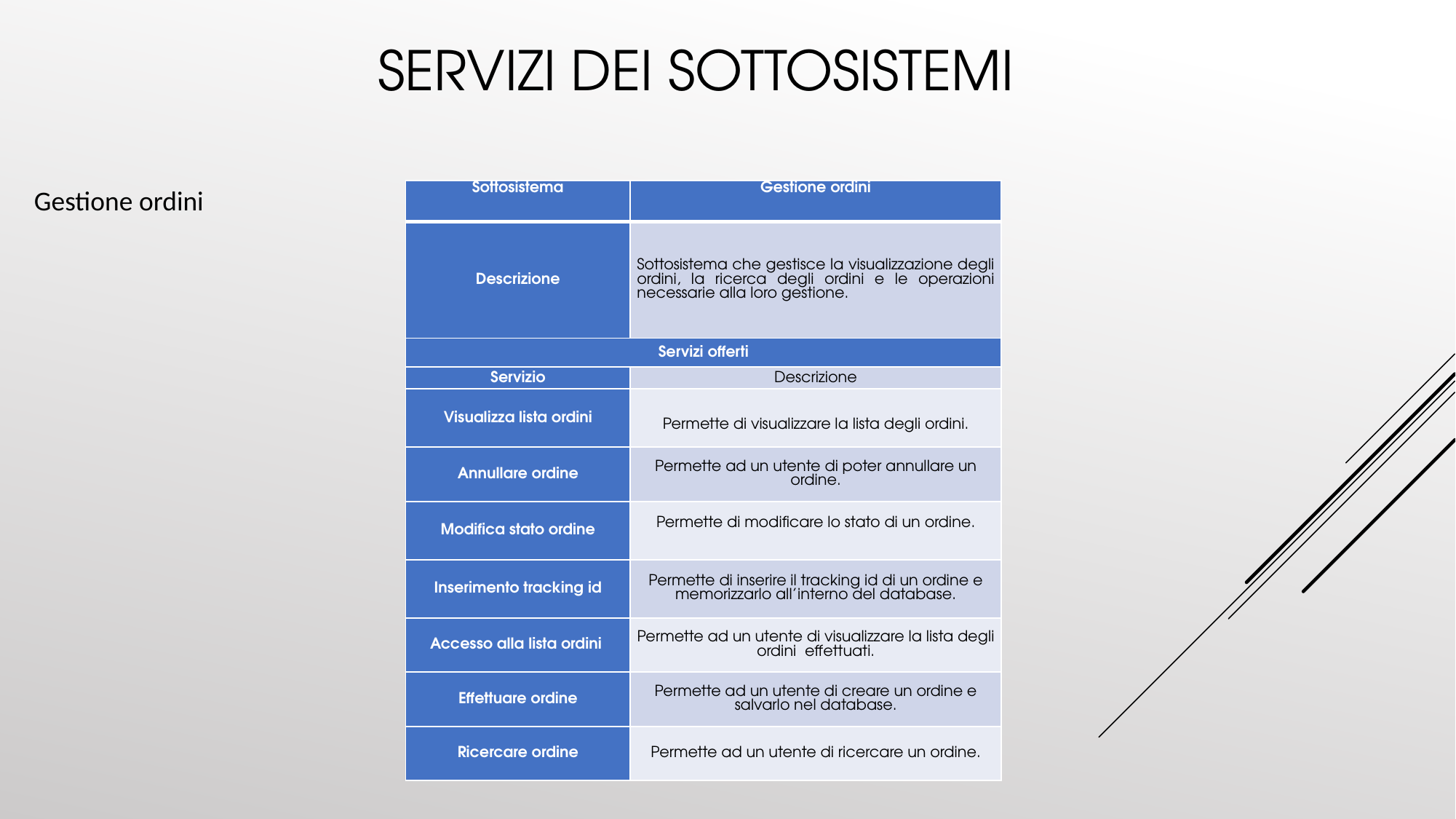

# Servizi dei sottosistemi
Gestione ordini
| Sottosistema | Gestione ordini |
| --- | --- |
| Descrizione | Sottosistema che gestisce la visualizzazione degli ordini, la ricerca degli ordini e le operazioni necessarie alla loro gestione. |
| Servizi offerti |  |
| Servizio | Descrizione |
| Visualizza lista ordini | Permette di visualizzare la lista degli ordini. |
| Annullare ordine | Permette ad un utente di poter annullare un ordine. |
| Modifica stato ordine | Permette di modificare lo stato di un ordine. |
| Inserimento tracking id | Permette di inserire il tracking id di un ordine e memorizzarlo all’interno del database. |
| Accesso alla lista ordini | Permette ad un utente di visualizzare la lista degli ordini effettuati. |
| Effettuare ordine | Permette ad un utente di creare un ordine e salvarlo nel database. |
| Ricercare ordine | Permette ad un utente di ricercare un ordine. |